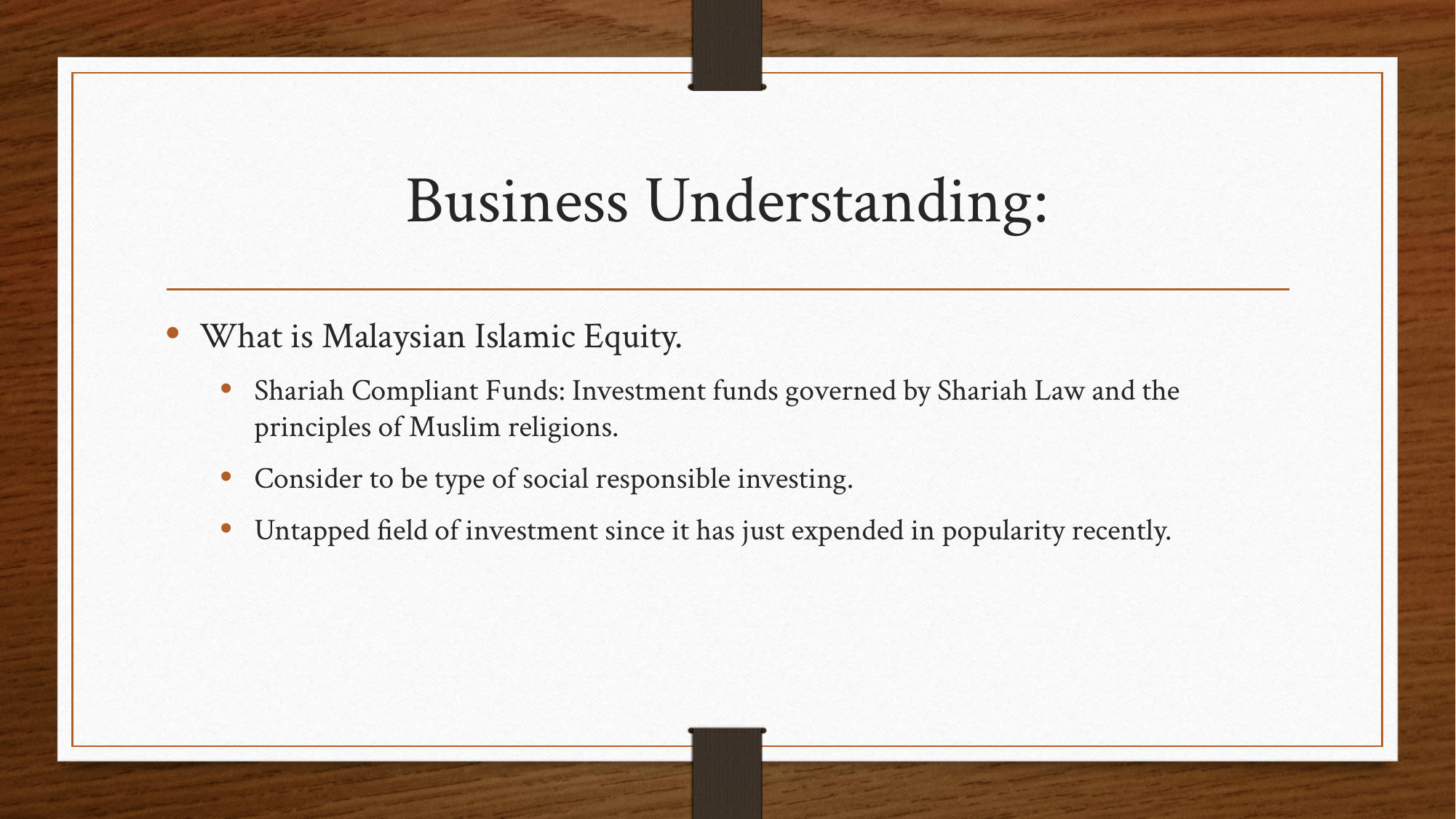

# Business Understanding:
What is Malaysian Islamic Equity.
Shariah Compliant Funds: Investment funds governed by Shariah Law and the principles of Muslim religions.
Consider to be type of social responsible investing.
Untapped field of investment since it has just expended in popularity recently.